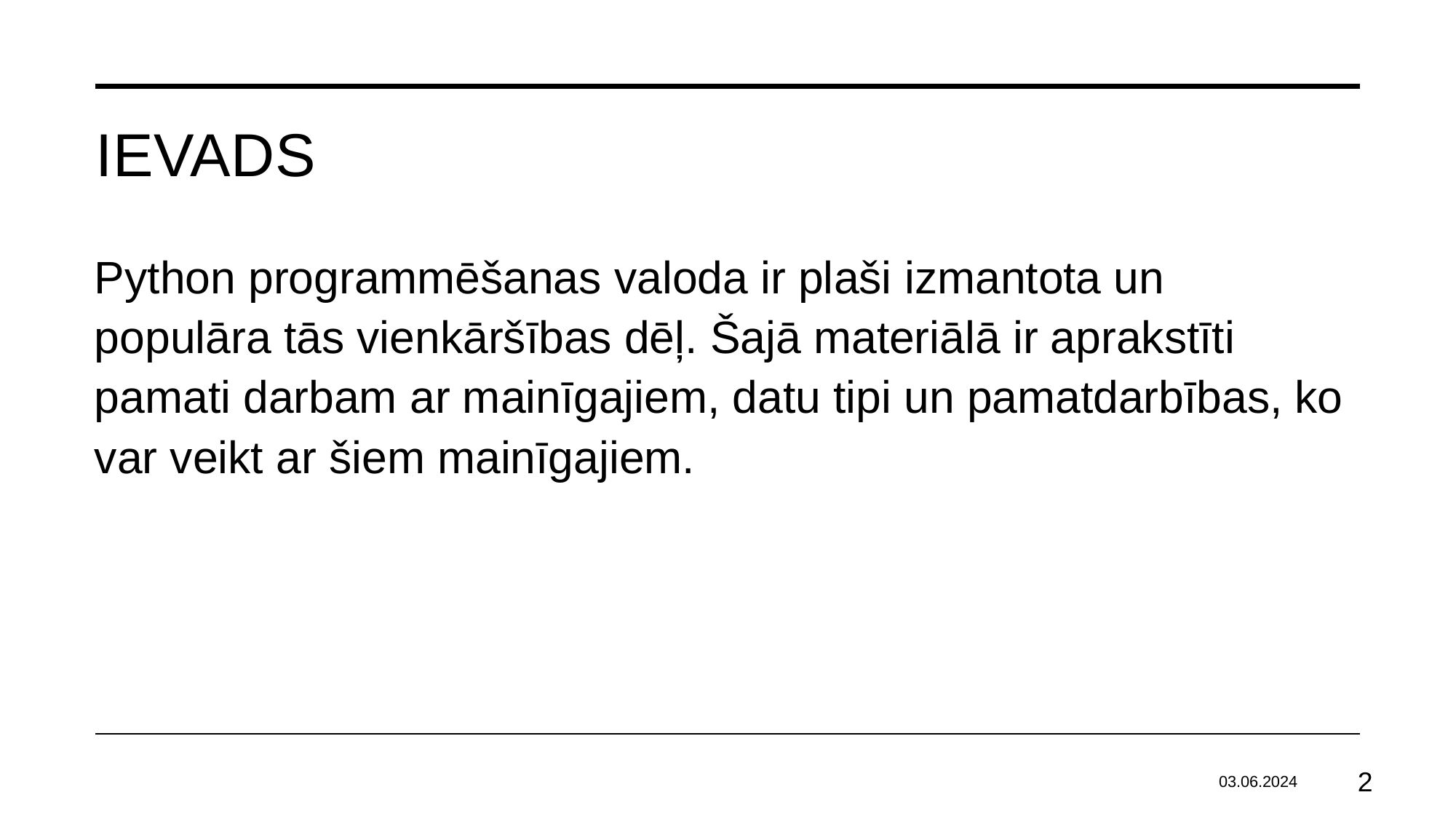

# Ievads
Python programmēšanas valoda ir plaši izmantota un populāra tās vienkāršības dēļ. Šajā materiālā ir aprakstīti pamati darbam ar mainīgajiem, datu tipi un pamatdarbības, ko var veikt ar šiem mainīgajiem.

03.06.2024
2